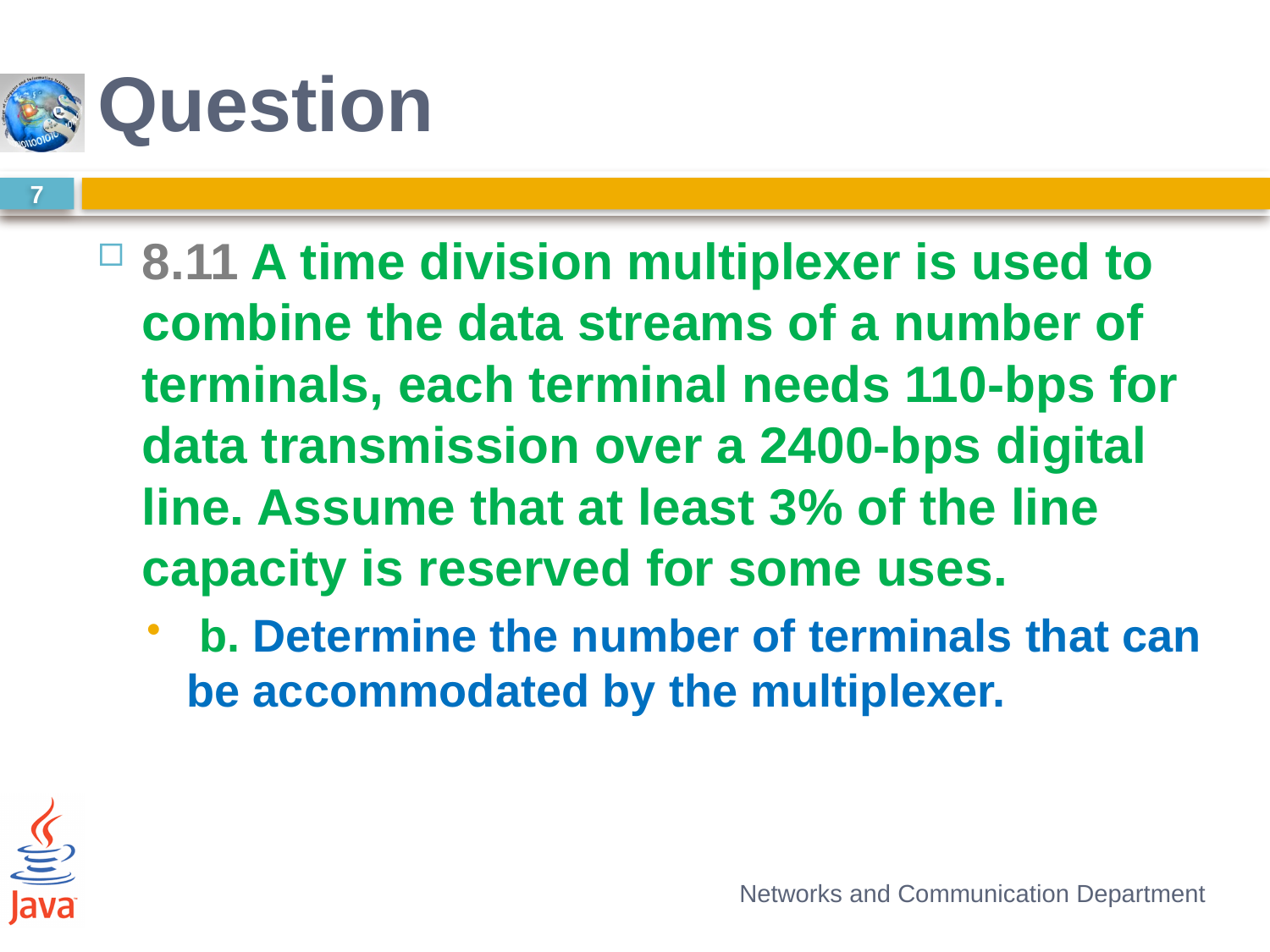

# Question
7
8.11 A time division multiplexer is used to combine the data streams of a number of terminals, each terminal needs 110-bps for data transmission over a 2400-bps digital line. Assume that at least 3% of the line capacity is reserved for some uses.
 b. Determine the number of terminals that can be accommodated by the multiplexer.
Networks and Communication Department